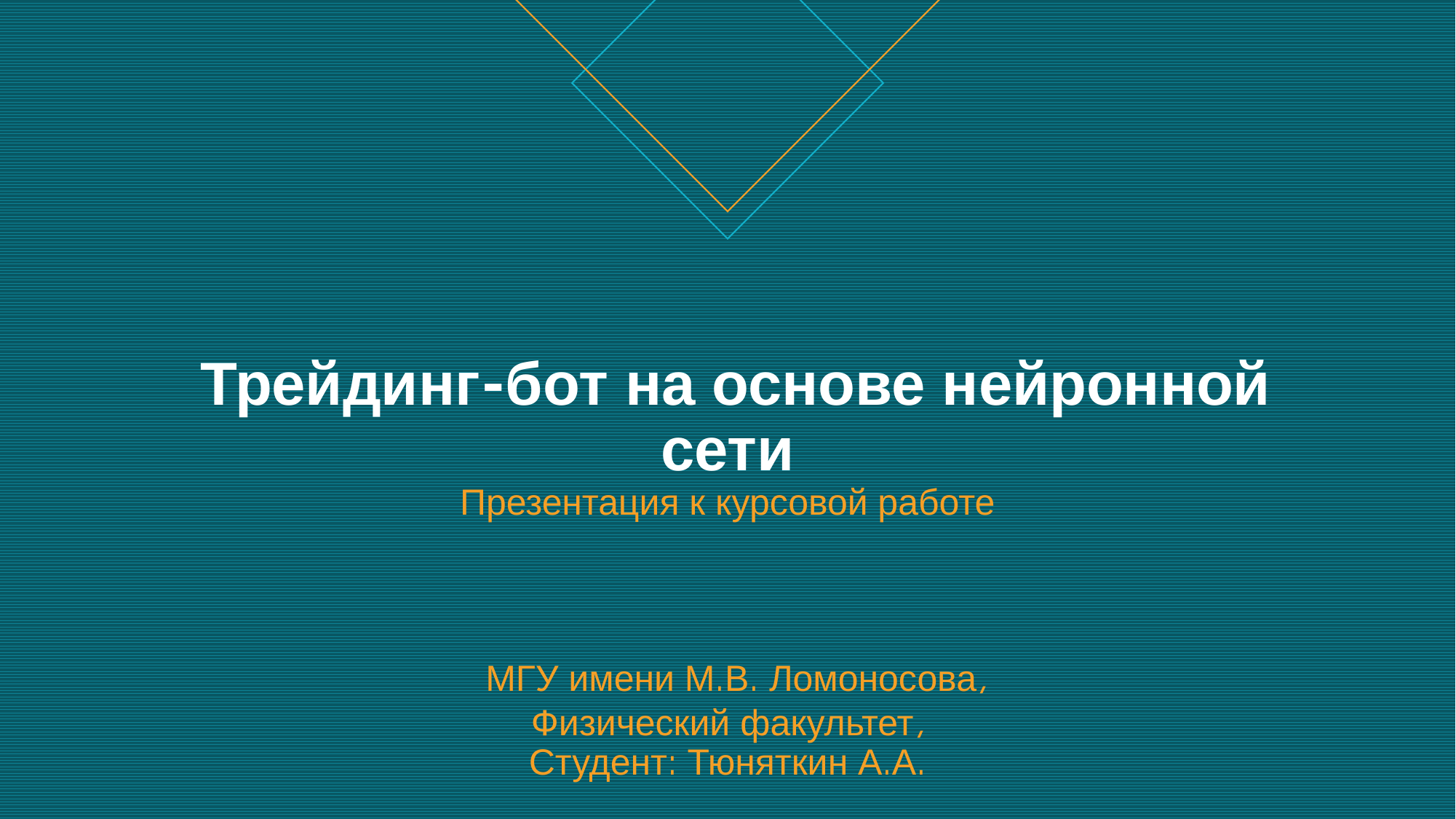

# Трейдинг-бот на основе нейронной сети Презентация к курсовой работе
 МГУ имени М.В. Ломоносова,
Физический факультет,
Студент: Тюняткин А.А.